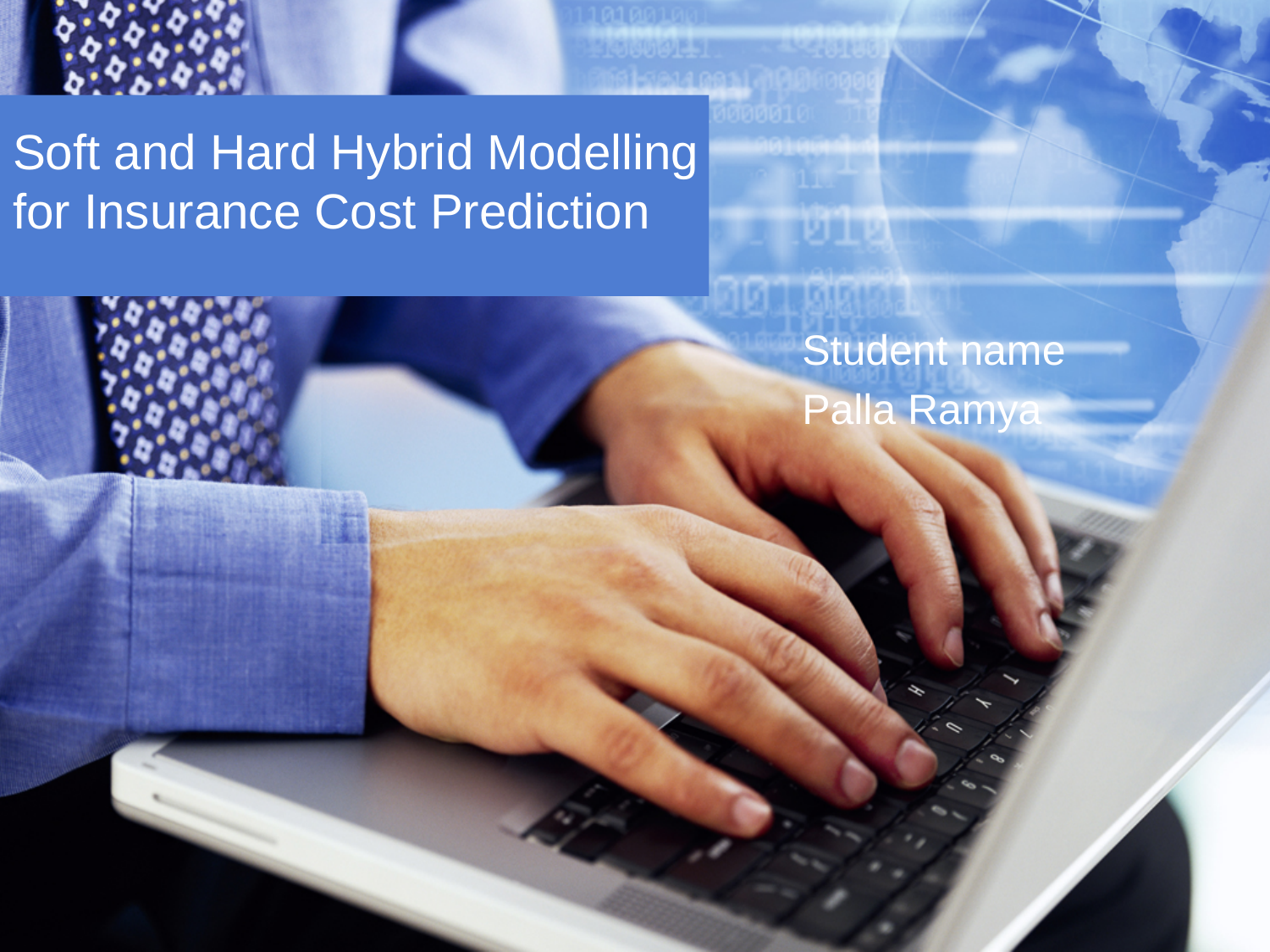

# Soft and Hard Hybrid Modelling for Insurance Cost Prediction
Student name
Palla Ramya